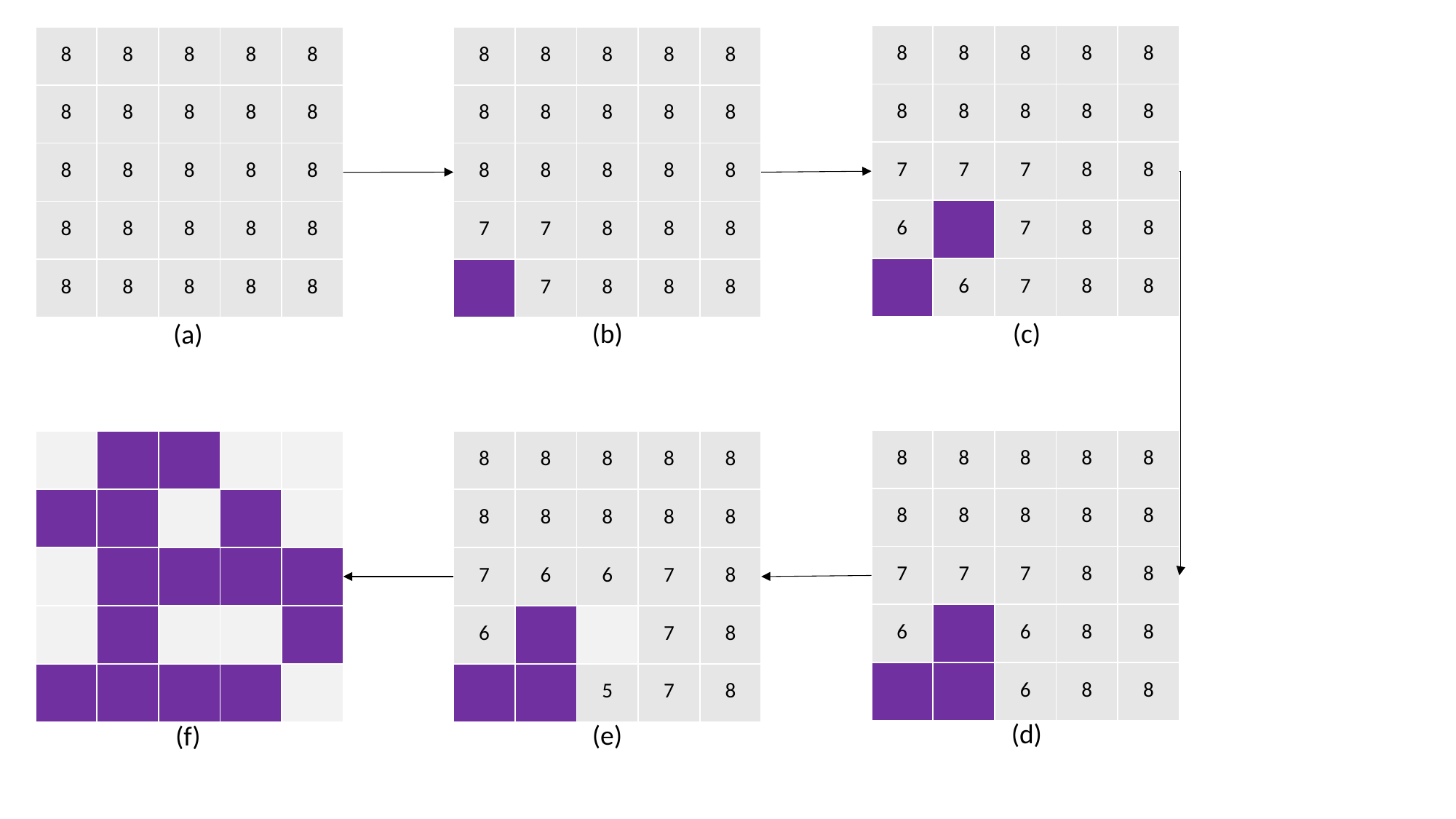

| 8 | 8 | 8 | 8 | 8 |
| --- | --- | --- | --- | --- |
| 8 | 8 | 8 | 8 | 8 |
| 7 | 7 | 7 | 8 | 8 |
| 6 |  | 7 | 8 | 8 |
|  | 6 | 7 | 8 | 8 |
| 8 | 8 | 8 | 8 | 8 |
| --- | --- | --- | --- | --- |
| 8 | 8 | 8 | 8 | 8 |
| 8 | 8 | 8 | 8 | 8 |
| 8 | 8 | 8 | 8 | 8 |
| 8 | 8 | 8 | 8 | 8 |
| 8 | 8 | 8 | 8 | 8 |
| --- | --- | --- | --- | --- |
| 8 | 8 | 8 | 8 | 8 |
| 8 | 8 | 8 | 8 | 8 |
| 7 | 7 | 8 | 8 | 8 |
|  | 7 | 8 | 8 | 8 |
(b)
(c)
(a)
| 8 | 8 | 8 | 8 | 8 |
| --- | --- | --- | --- | --- |
| 8 | 8 | 8 | 8 | 8 |
| 7 | 7 | 7 | 8 | 8 |
| 6 |  | 6 | 8 | 8 |
|  |  | 6 | 8 | 8 |
|  |  |  |  |  |
| --- | --- | --- | --- | --- |
|  |  |  |  |  |
|  |  |  |  |  |
|  |  |  |  |  |
|  |  |  |  |  |
| 8 | 8 | 8 | 8 | 8 |
| --- | --- | --- | --- | --- |
| 8 | 8 | 8 | 8 | 8 |
| 7 | 6 | 6 | 7 | 8 |
| 6 |  |  | 7 | 8 |
|  |  | 5 | 7 | 8 |
(d)
(e)
(f)